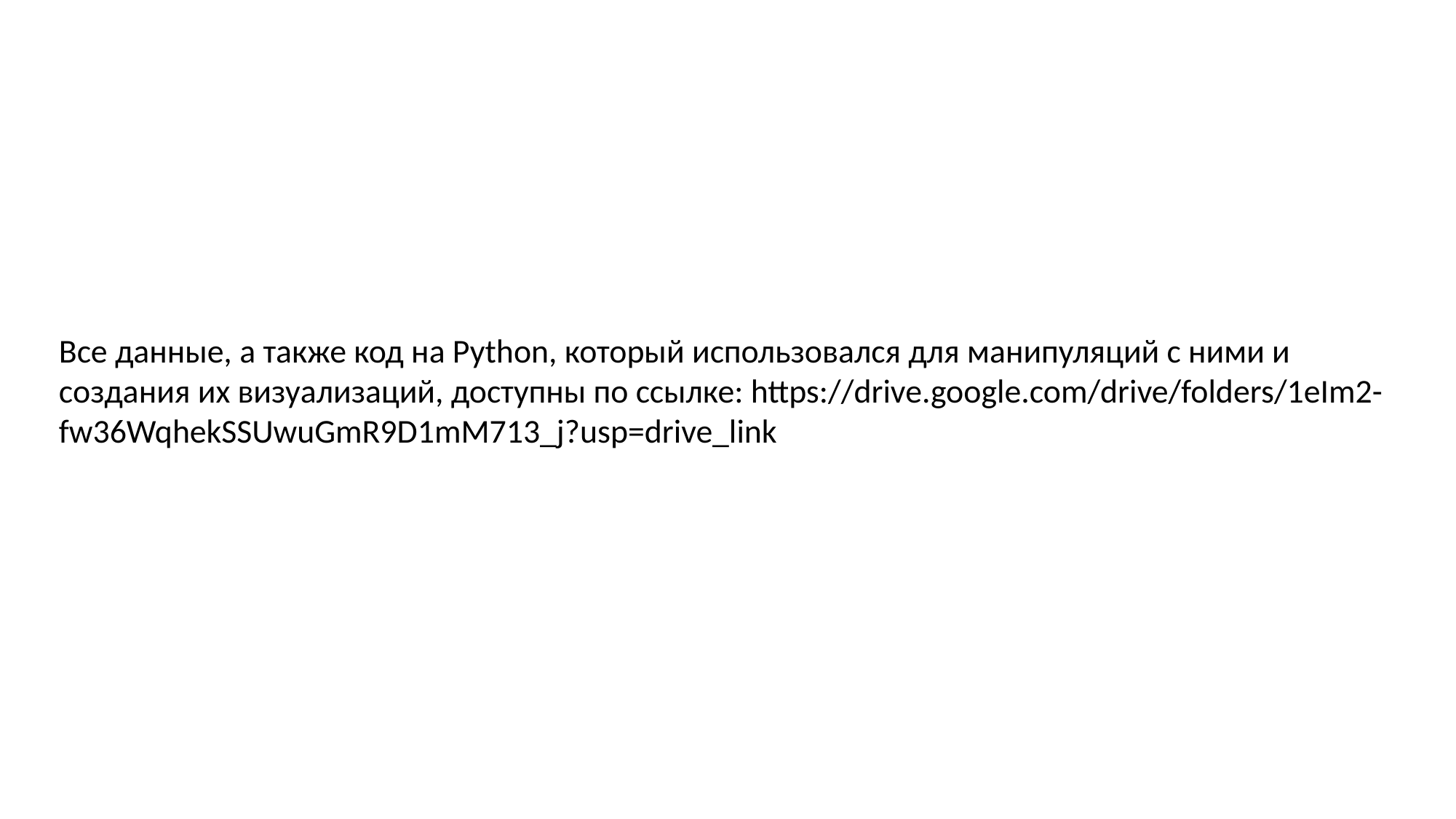

Все данные, а также код на Python, который использовался для манипуляций с ними и создания их визуализаций, доступны по ссылке: https://drive.google.com/drive/folders/1eIm2-fw36WqhekSSUwuGmR9D1mM713_j?usp=drive_link